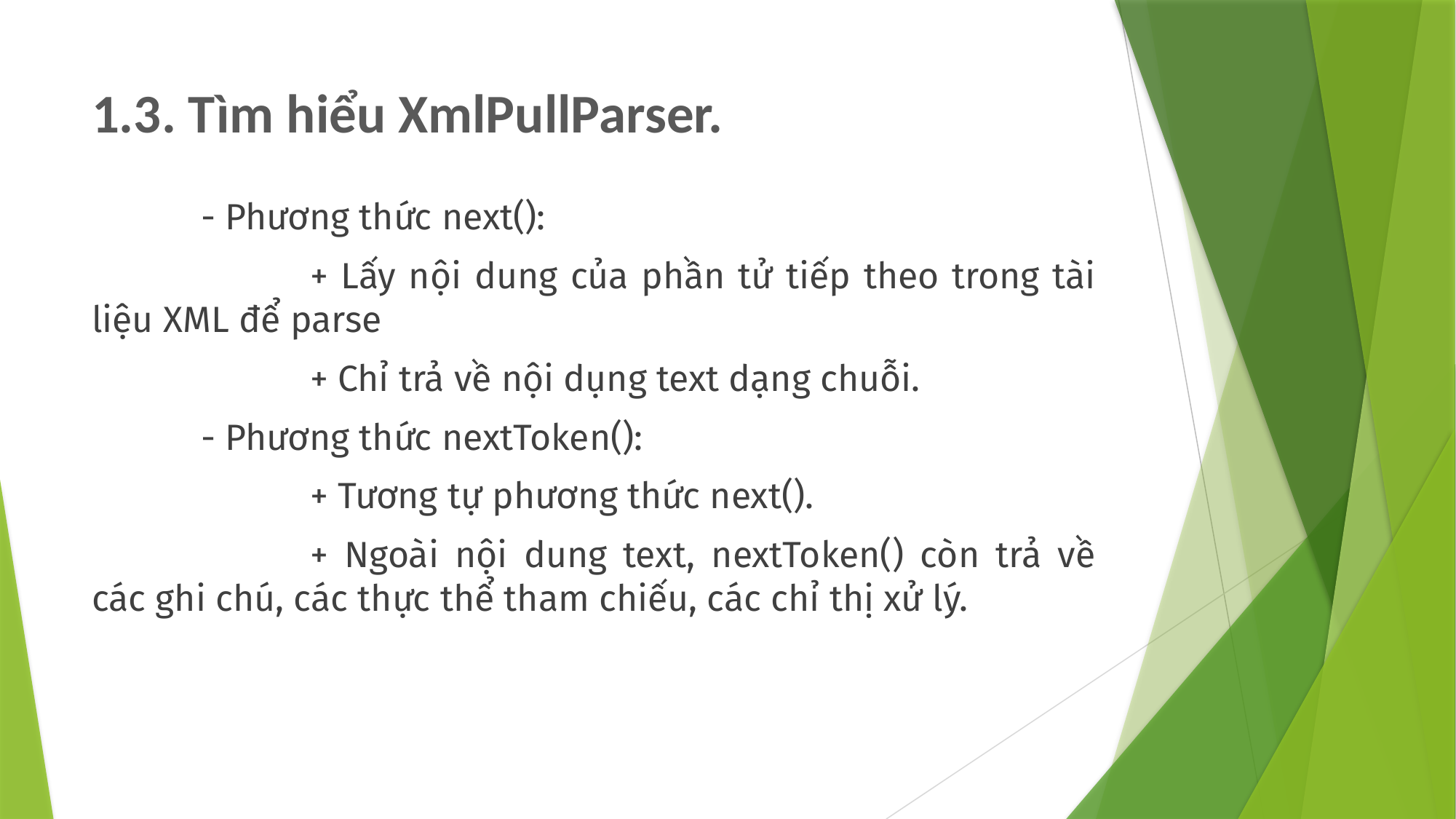

# 1.3. Tìm hiểu XmlPullParser.
	- Phương thức next():
		+ Lấy nội dung của phần tử tiếp theo trong tài liệu XML để parse
		+ Chỉ trả về nội dụng text dạng chuỗi.
	- Phương thức nextToken():
		+ Tương tự phương thức next().
		+ Ngoài nội dung text, nextToken() còn trả về các ghi chú, các thực thể tham chiếu, các chỉ thị xử lý.